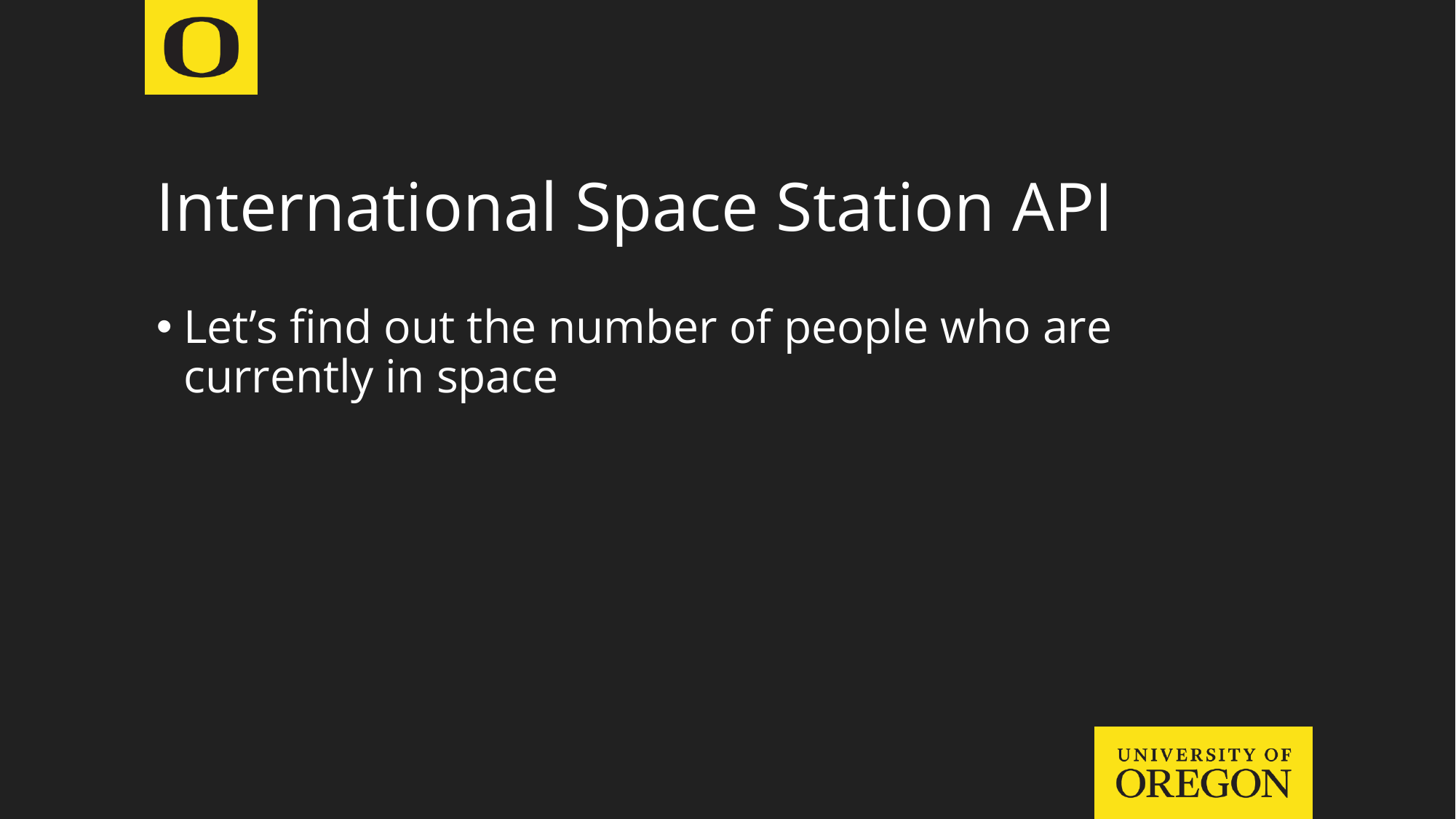

# International Space Station API
Let’s find out the number of people who are currently in space